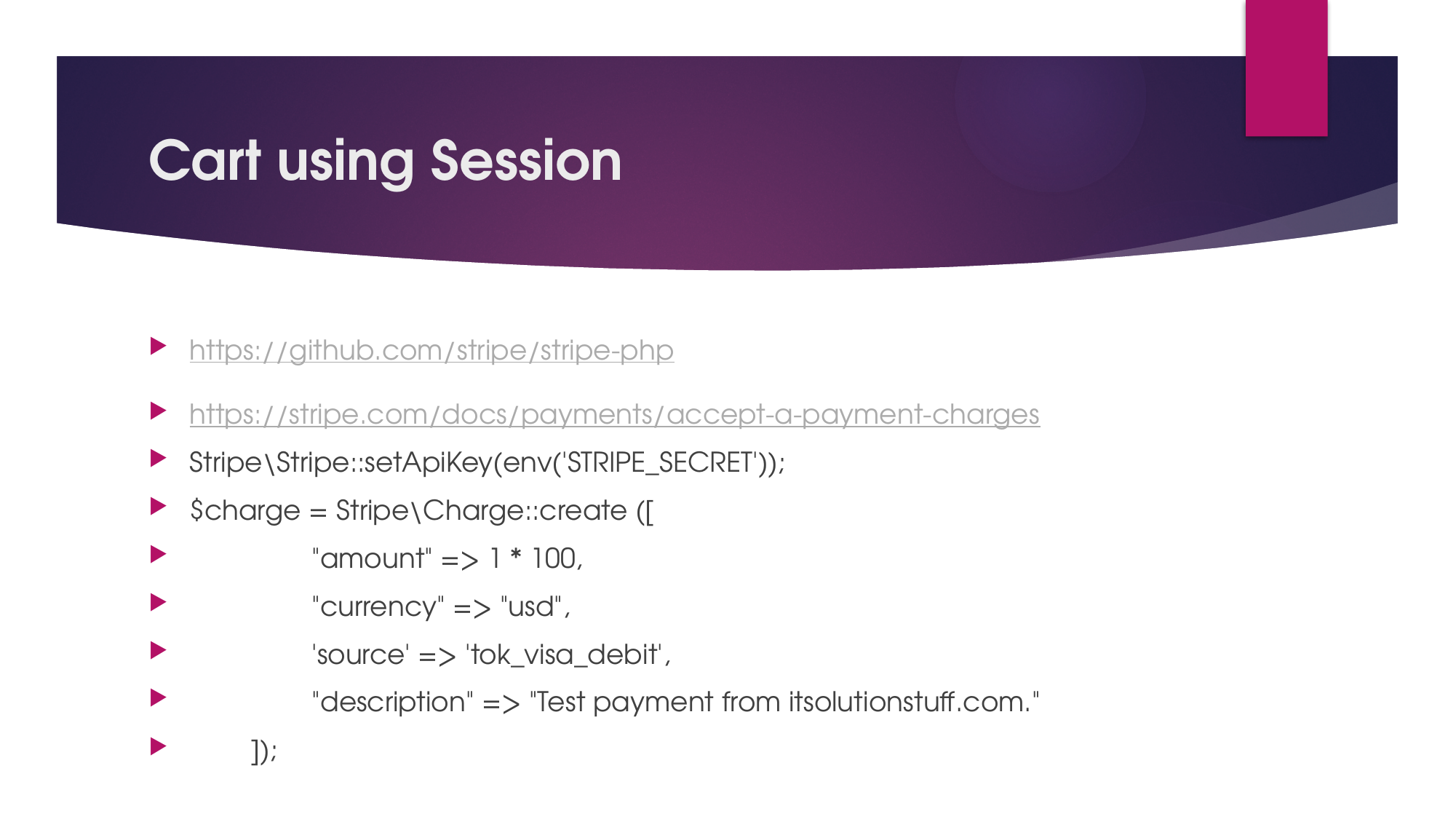

# Cart using Session
https://github.com/stripe/stripe-php
https://stripe.com/docs/payments/accept-a-payment-charges
Stripe\Stripe::setApiKey(env('STRIPE_SECRET'));
$charge = Stripe\Charge::create ([
                "amount" => 1 * 100,
                "currency" => "usd",
                'source' => 'tok_visa_debit',
                "description" => "Test payment from itsolutionstuff.com."
        ]);